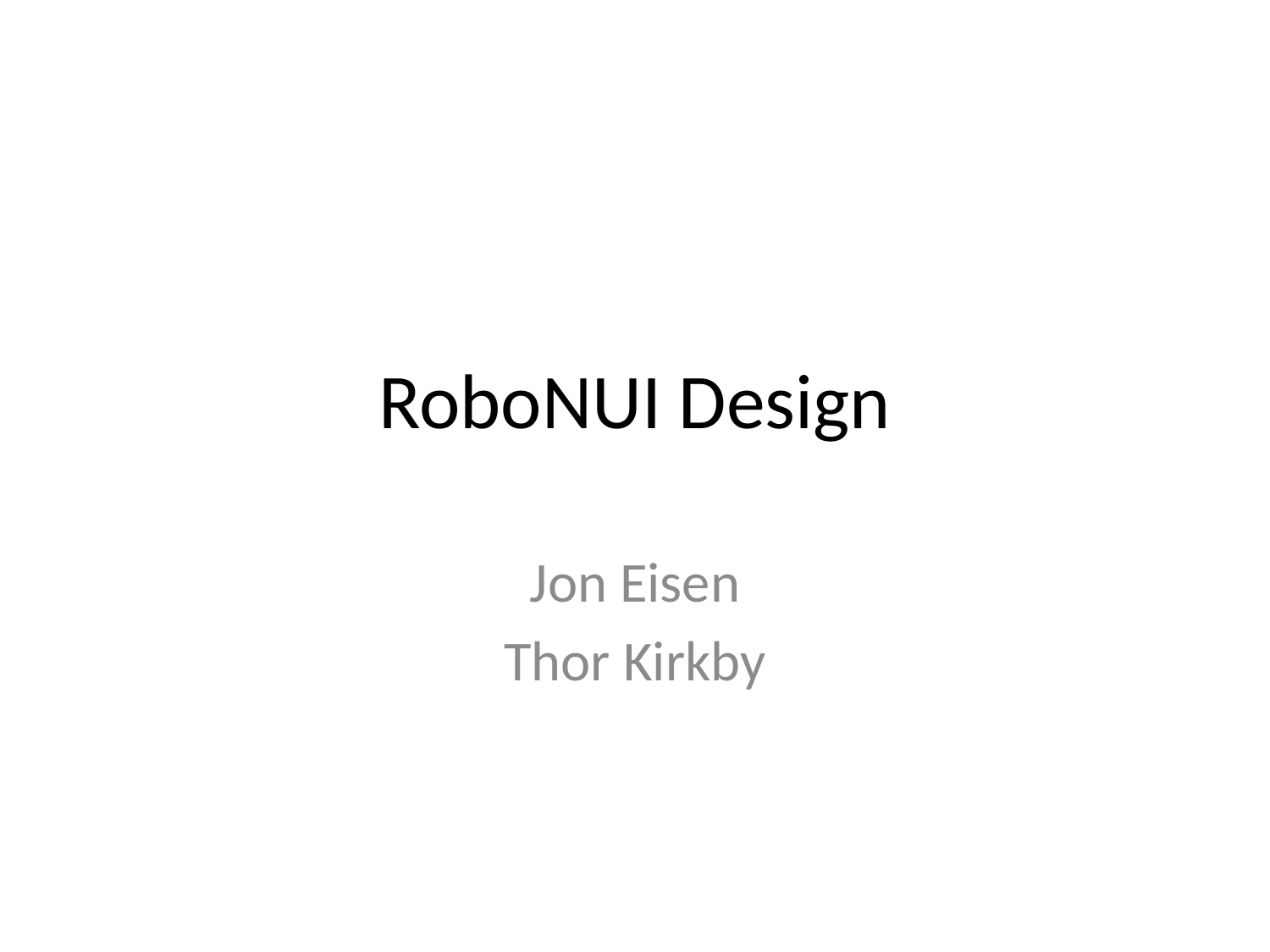

# RoboNUI Design
Jon Eisen
Thor Kirkby